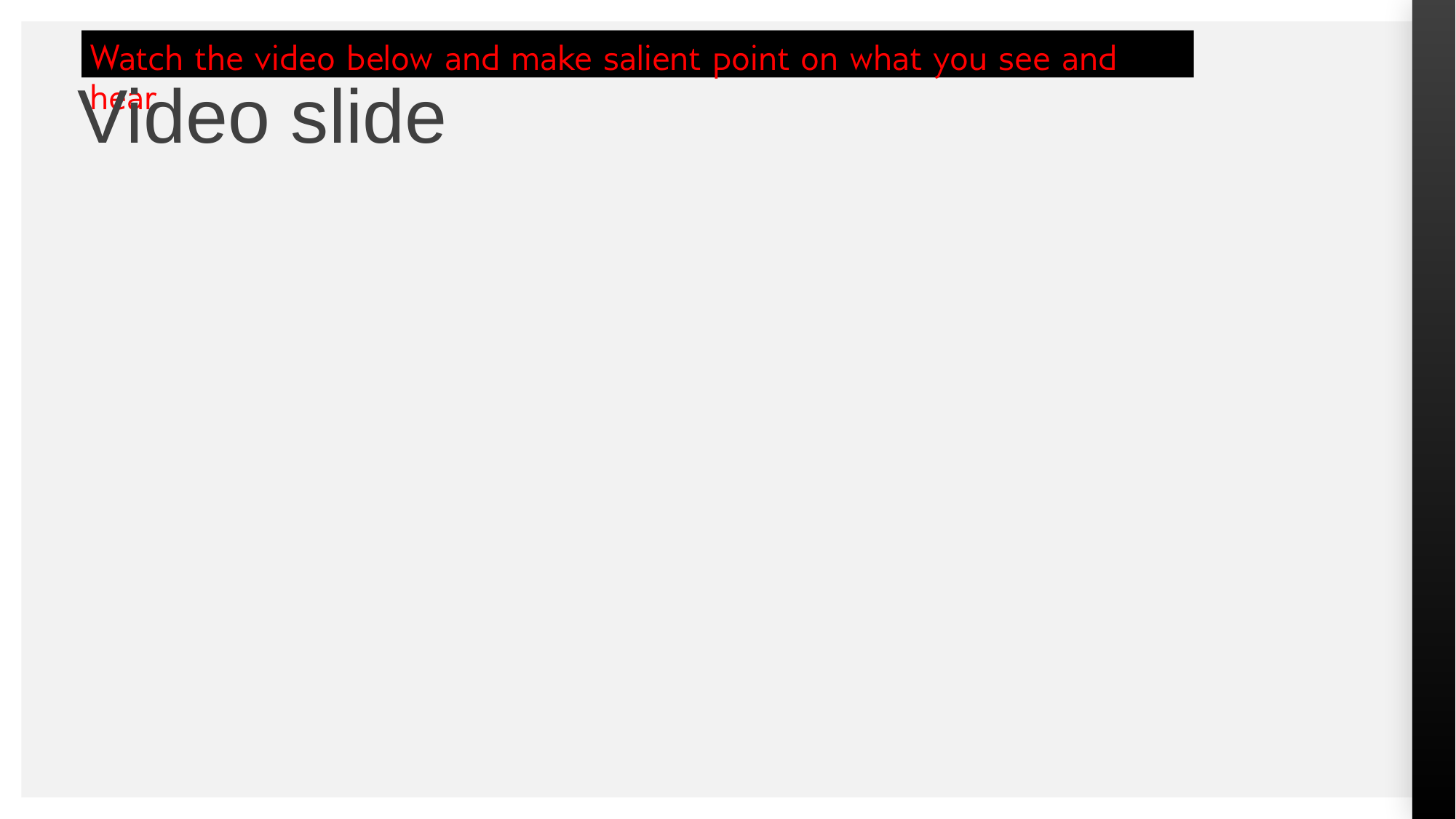

Watch the video below and make salient point on what you see and hear
# Video slide